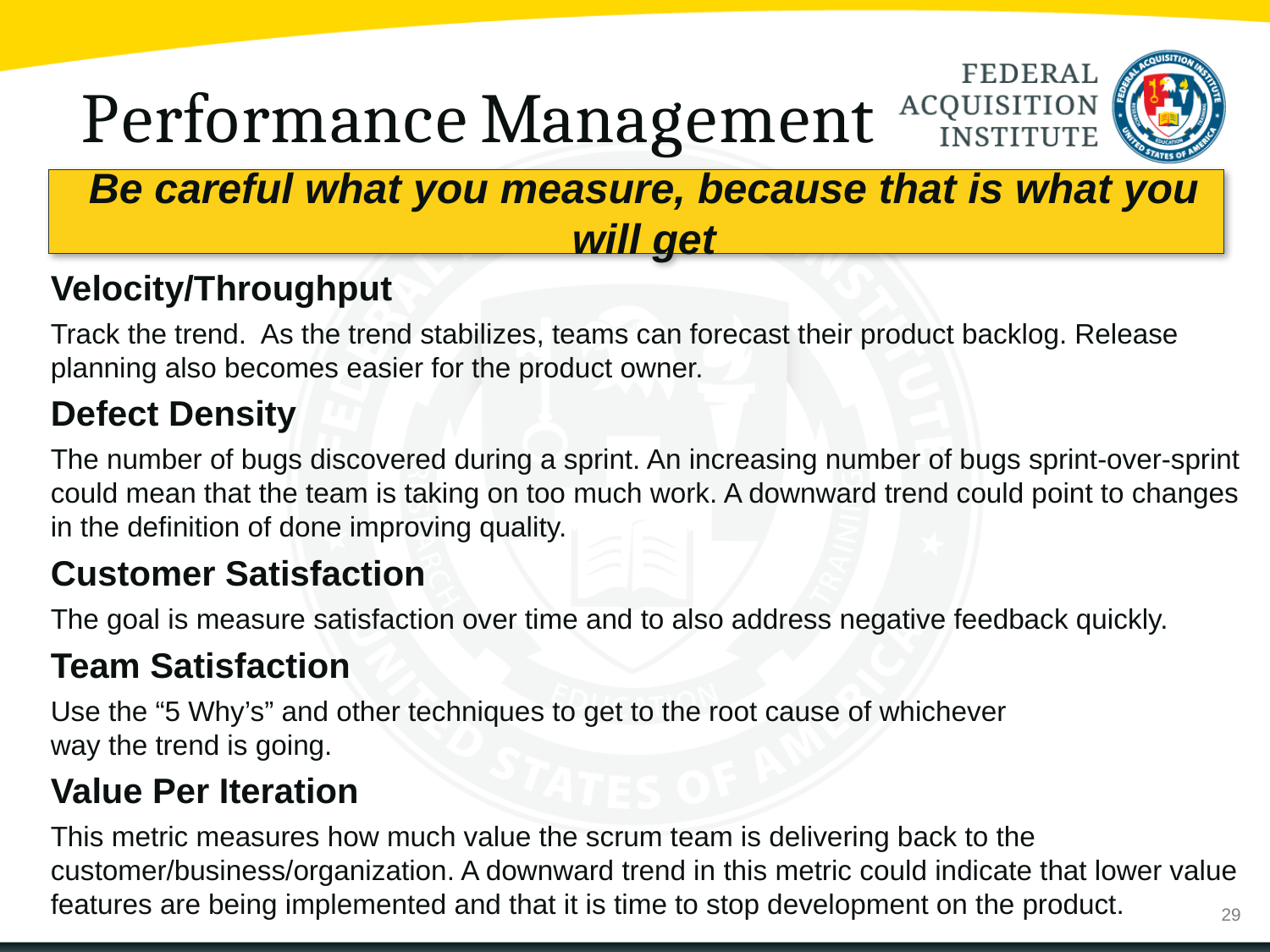

# Performance Management
Be careful what you measure, because that is what you will get
Velocity/Throughput
Track the trend.  As the trend stabilizes, teams can forecast their product backlog. Release planning also becomes easier for the product owner.
Defect Density
The number of bugs discovered during a sprint. An increasing number of bugs sprint-over-sprint could mean that the team is taking on too much work. A downward trend could point to changes in the definition of done improving quality.
Customer Satisfaction
The goal is measure satisfaction over time and to also address negative feedback quickly.
Team Satisfaction
Use the “5 Why’s” and other techniques to get to the root cause of whichever
way the trend is going.
Value Per Iteration
This metric measures how much value the scrum team is delivering back to the customer/business/organization. A downward trend in this metric could indicate that lower value features are being implemented and that it is time to stop development on the product.
29